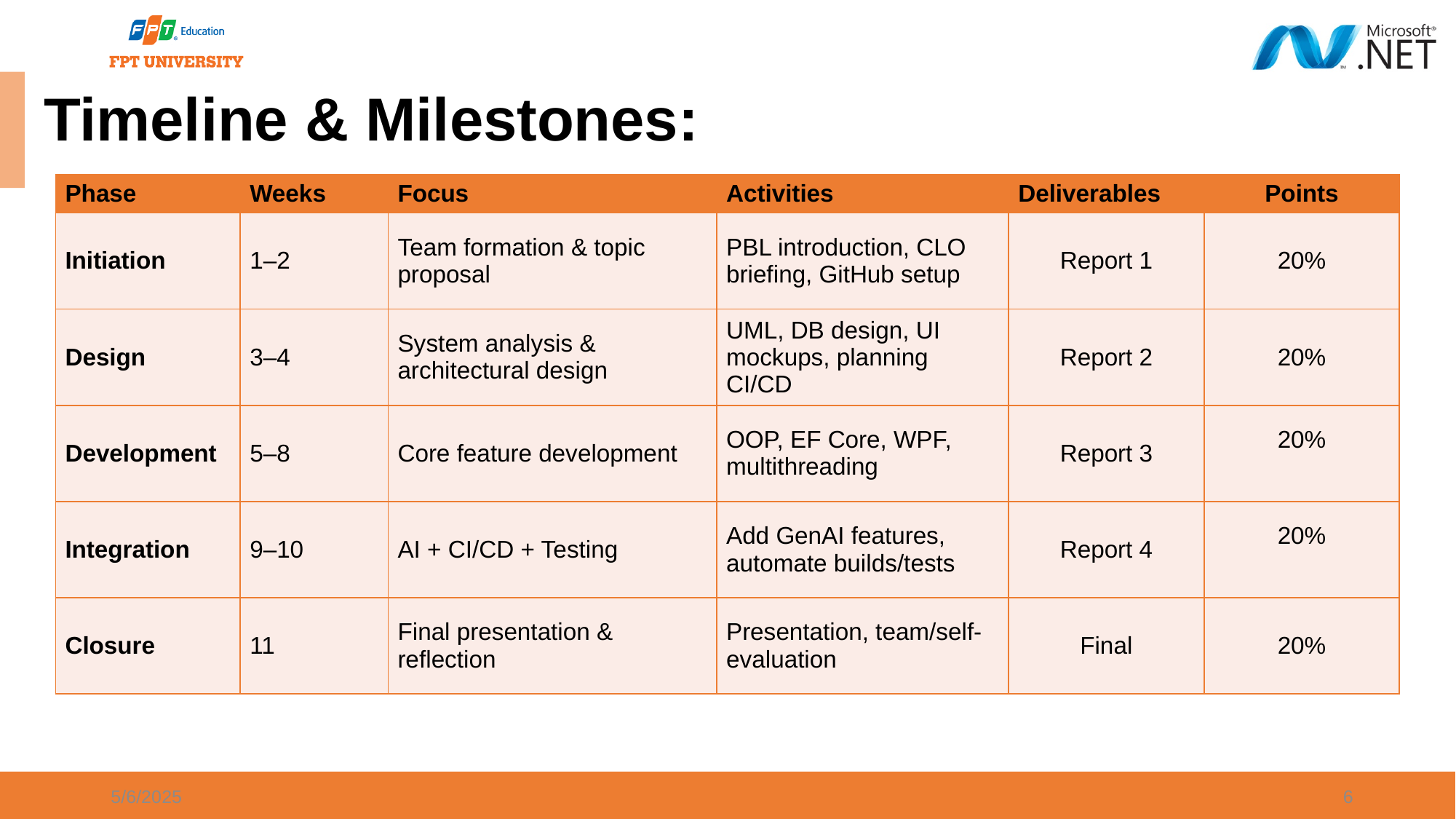

# Timeline & Milestones:
| Phase | Weeks | Focus | Activities | Deliverables | Points |
| --- | --- | --- | --- | --- | --- |
| Initiation | 1–2 | Team formation & topic proposal | PBL introduction, CLO briefing, GitHub setup | Report 1 | 20% |
| Design | 3–4 | System analysis & architectural design | UML, DB design, UI mockups, planning CI/CD | Report 2 | 20% |
| Development | 5–8 | Core feature development | OOP, EF Core, WPF, multithreading | Report 3 | 20% |
| Integration | 9–10 | AI + CI/CD + Testing | Add GenAI features, automate builds/tests | Report 4 | 20% |
| Closure | 11 | Final presentation & reflection | Presentation, team/self-evaluation | Final | 20% |
5/6/2025
6